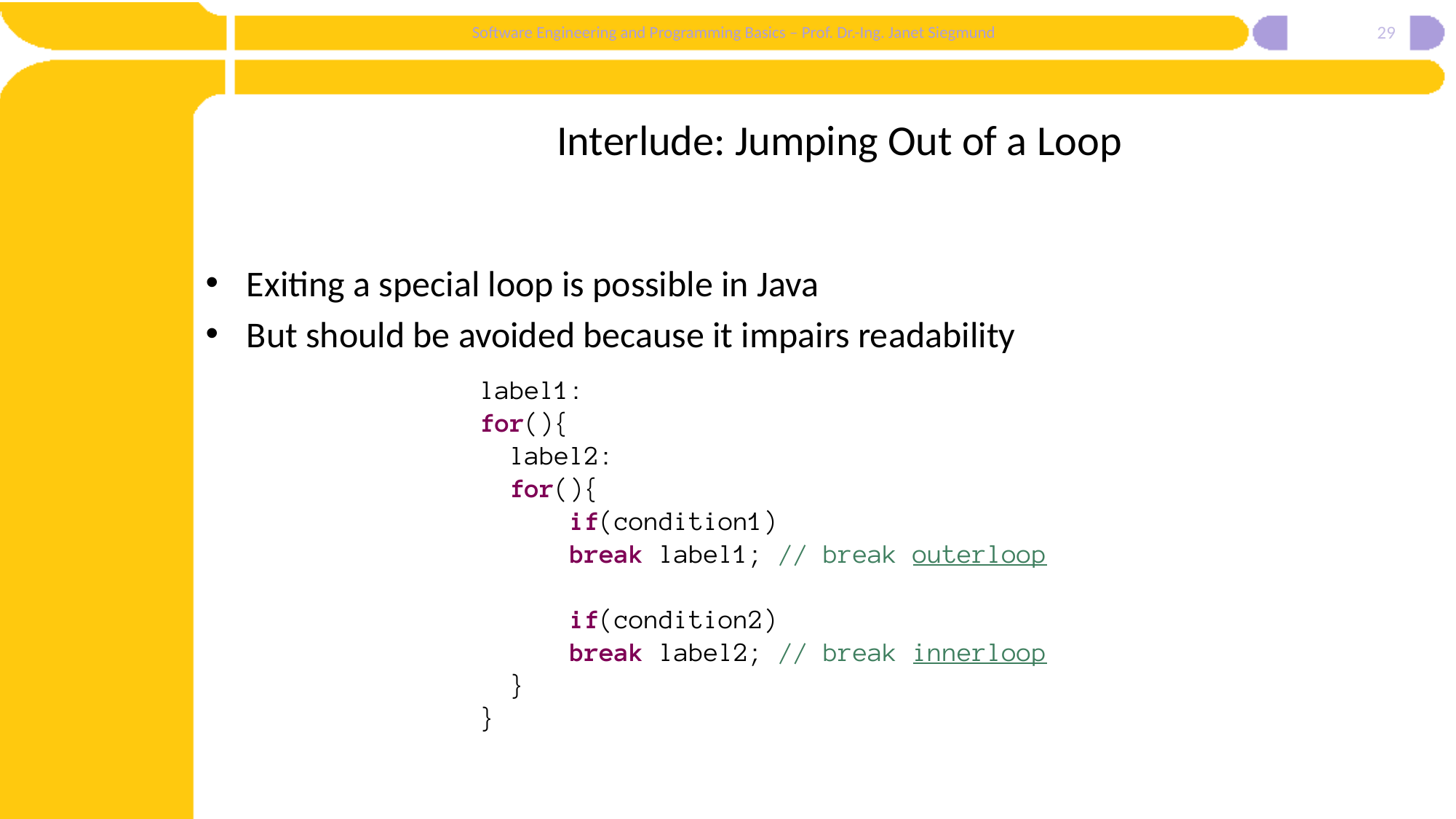

29
# Interlude: Jumping Out of a Loop
Exiting a special loop is possible in Java
But should be avoided because it impairs readability
label1:
for(){
  label2:
  for(){
      if(condition1)
      break label1; // break outerloop

      if(condition2)
      break label2; // break innerloop
  }
}